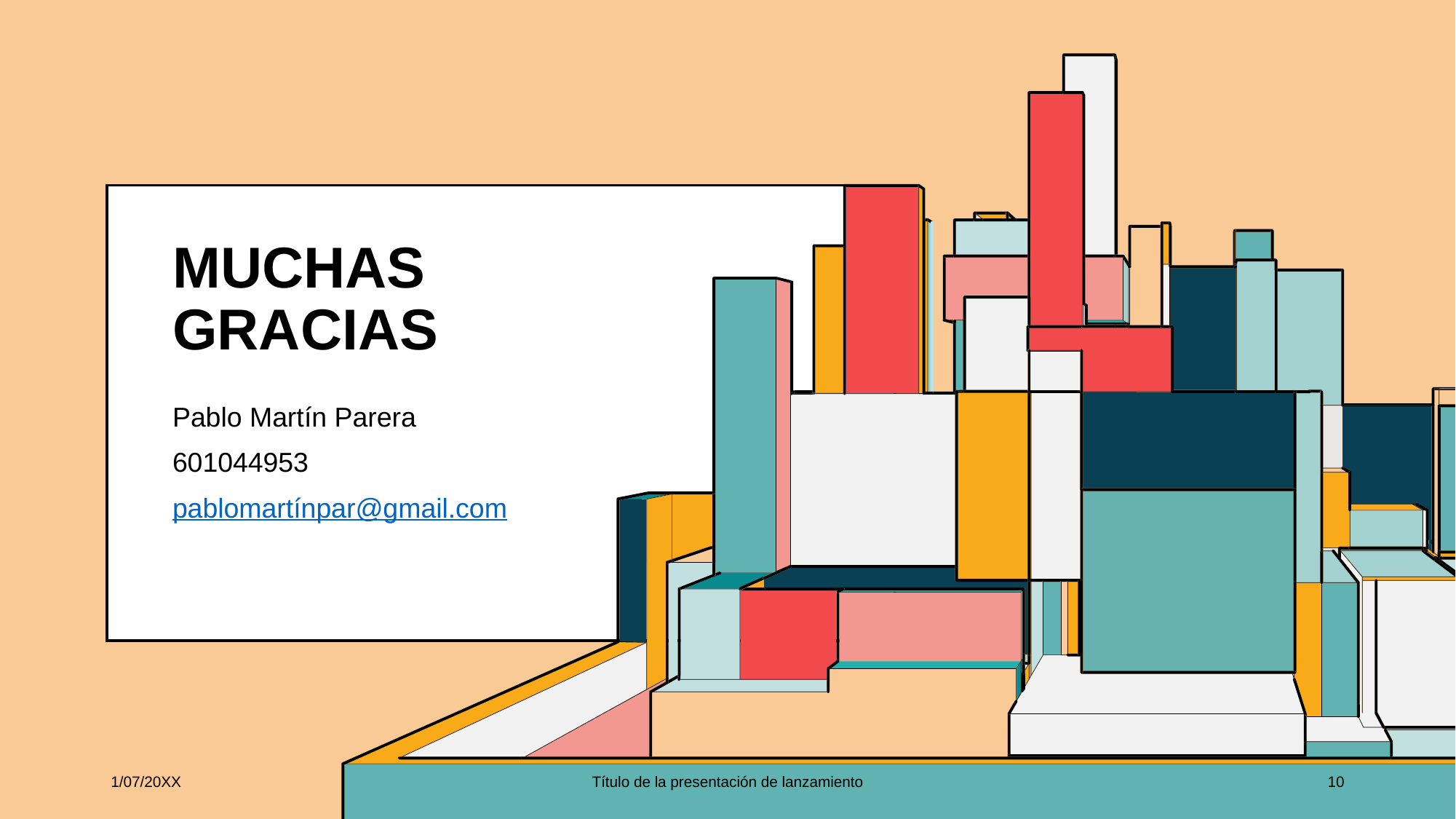

# MUCHAS GRACIAS
Pablo Martín Parera​
601044953
pablomartínpar@gmail.com
1/07/20XX
Título de la presentación de lanzamiento
10